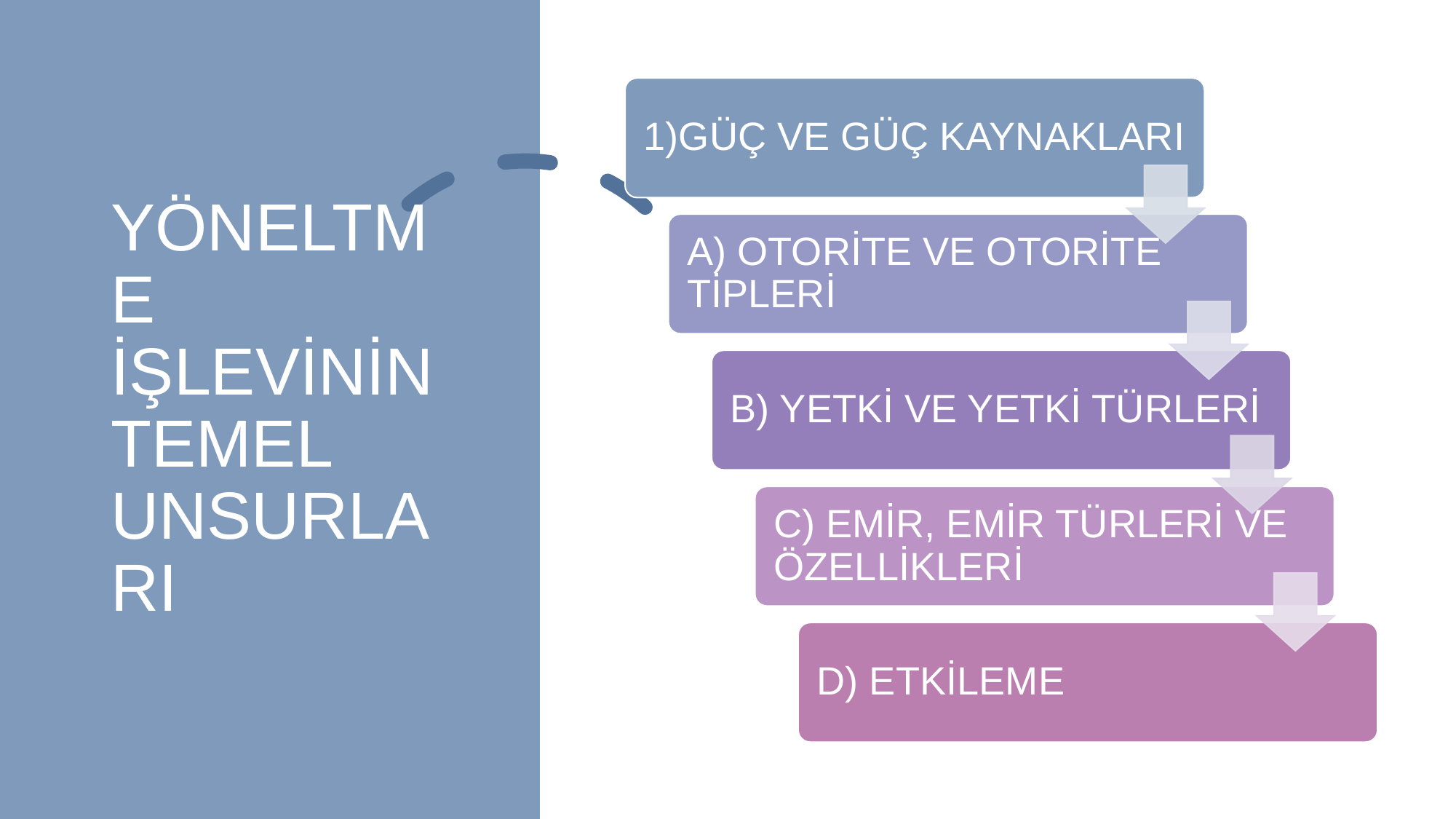

# YÖNELTME İŞLEVİNİN TEMEL UNSURLARI
1)GÜÇ VE GÜÇ KAYNAKLARI
A) OTORİTE VE OTORİTE TİPLERİ
B) YETKİ VE YETKİ TÜRLERİ
C) EMİR, EMİR TÜRLERİ VE ÖZELLİKLERİ
D) ETKİLEME